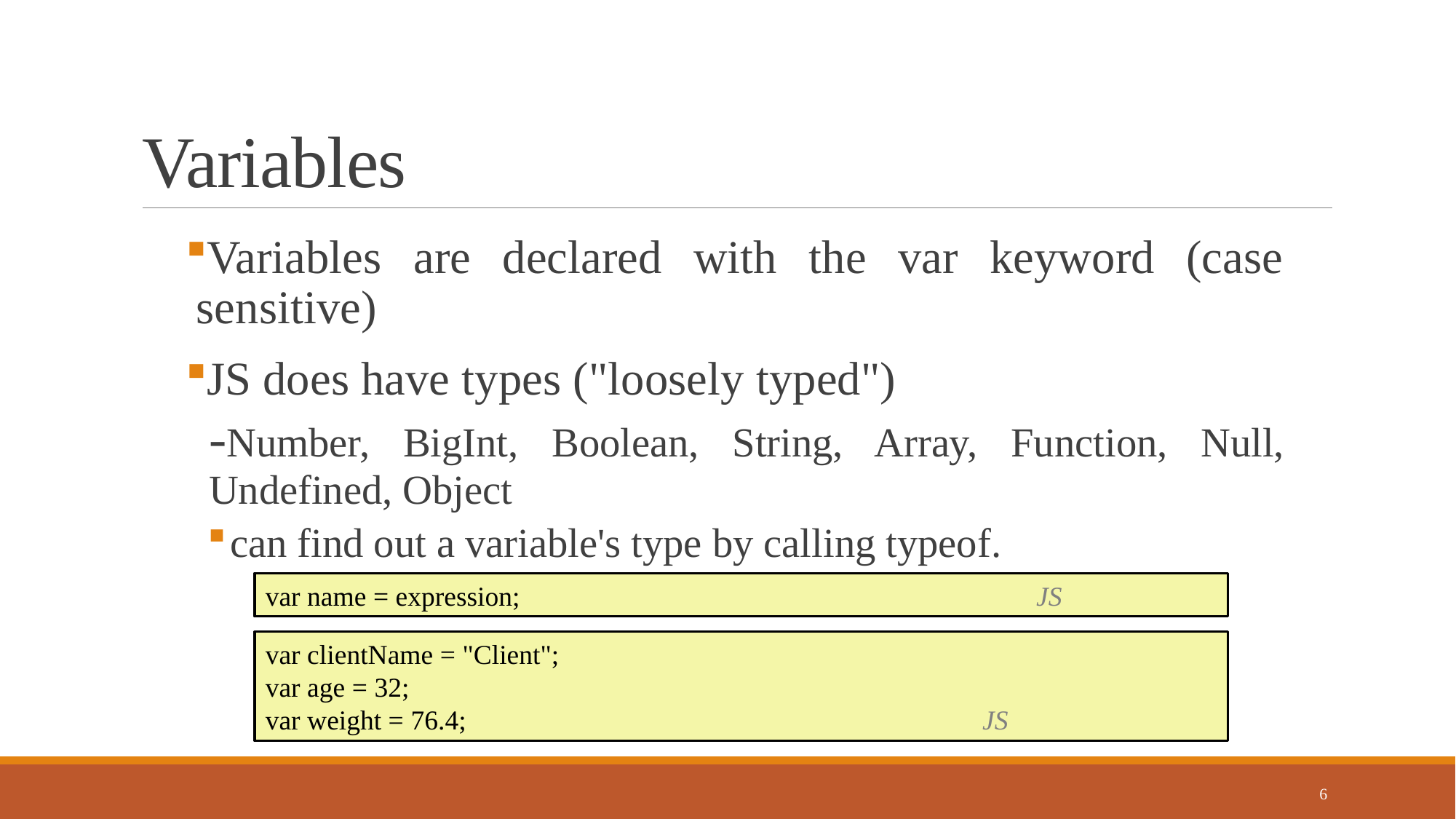

# Variables
Variables are declared with the var keyword (case sensitive)
JS does have types ("loosely typed")
-Number, BigInt, Boolean, String, Array, Function, Null, Undefined, Object
can find out a variable's type by calling typeof.
var name = expression;					 JS
var clientName = "Client";
var age = 32;
var weight = 76.4;					         JS
6